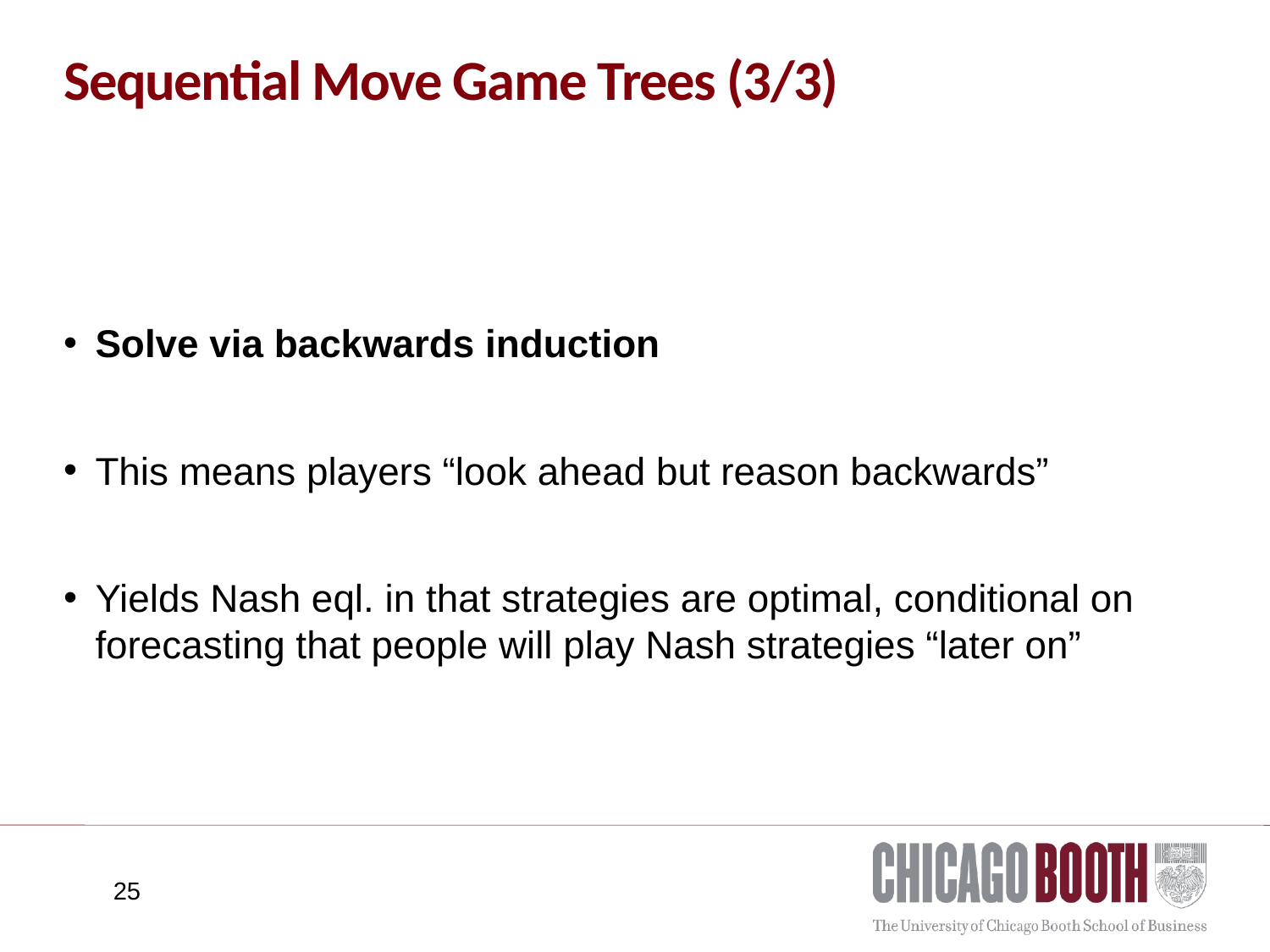

# Sequential Move Game Trees (3/3)

Solve via backwards induction

This means players “look ahead but reason backwards”

Yields Nash eql. in that strategies are optimal, conditional on forecasting that people will play Nash strategies “later on”